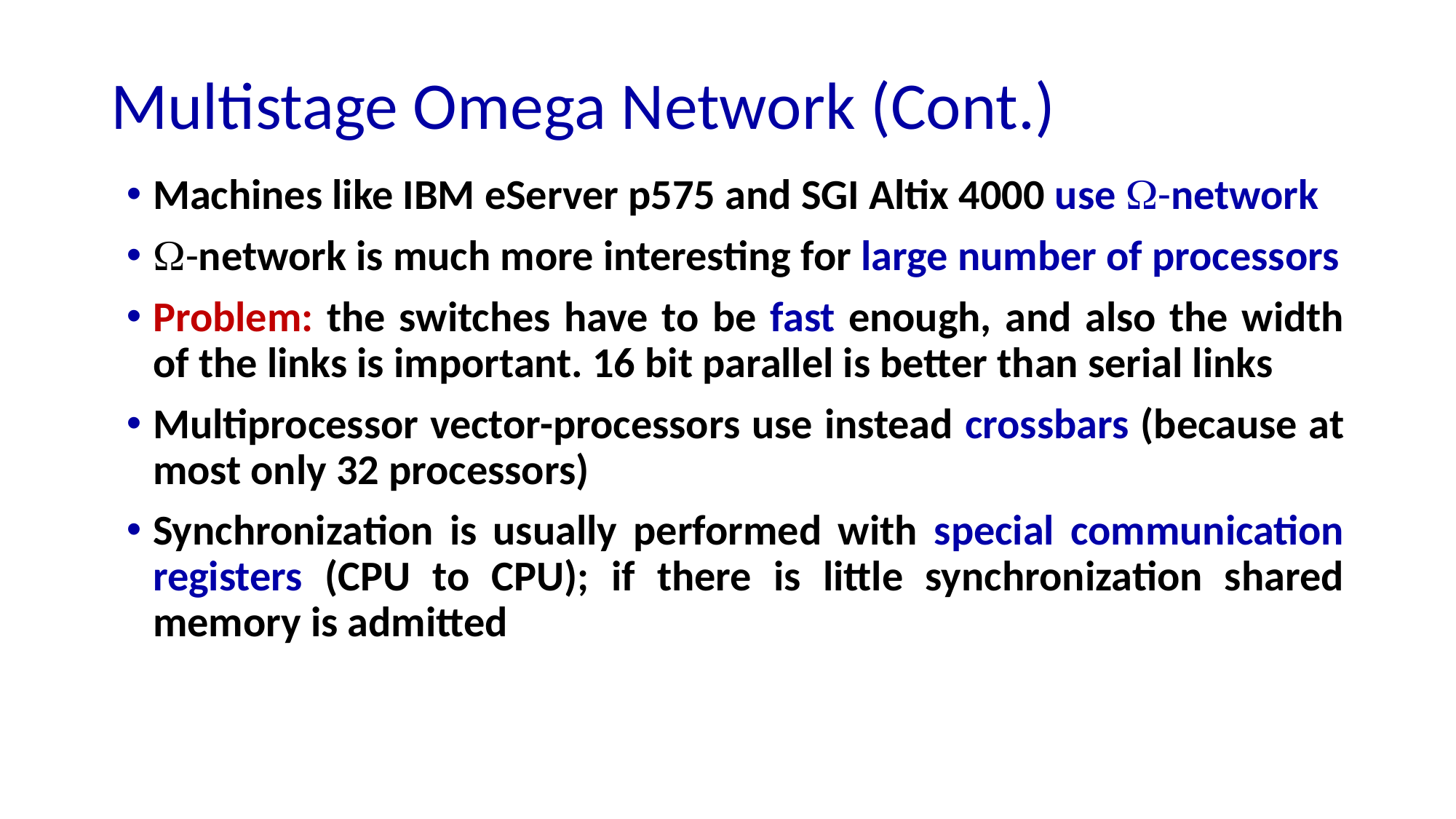

# Multistage Omega Network (Cont.)
Machines like IBM eServer p575 and SGI Altix 4000 use Ω-network
Ω-network is much more interesting for large number of processors
Problem: the switches have to be fast enough, and also the width of the links is important. 16 bit parallel is better than serial links
Multiprocessor vector-processors use instead crossbars (because at most only 32 processors)
Synchronization is usually performed with special communication registers (CPU to CPU); if there is little synchronization shared memory is admitted